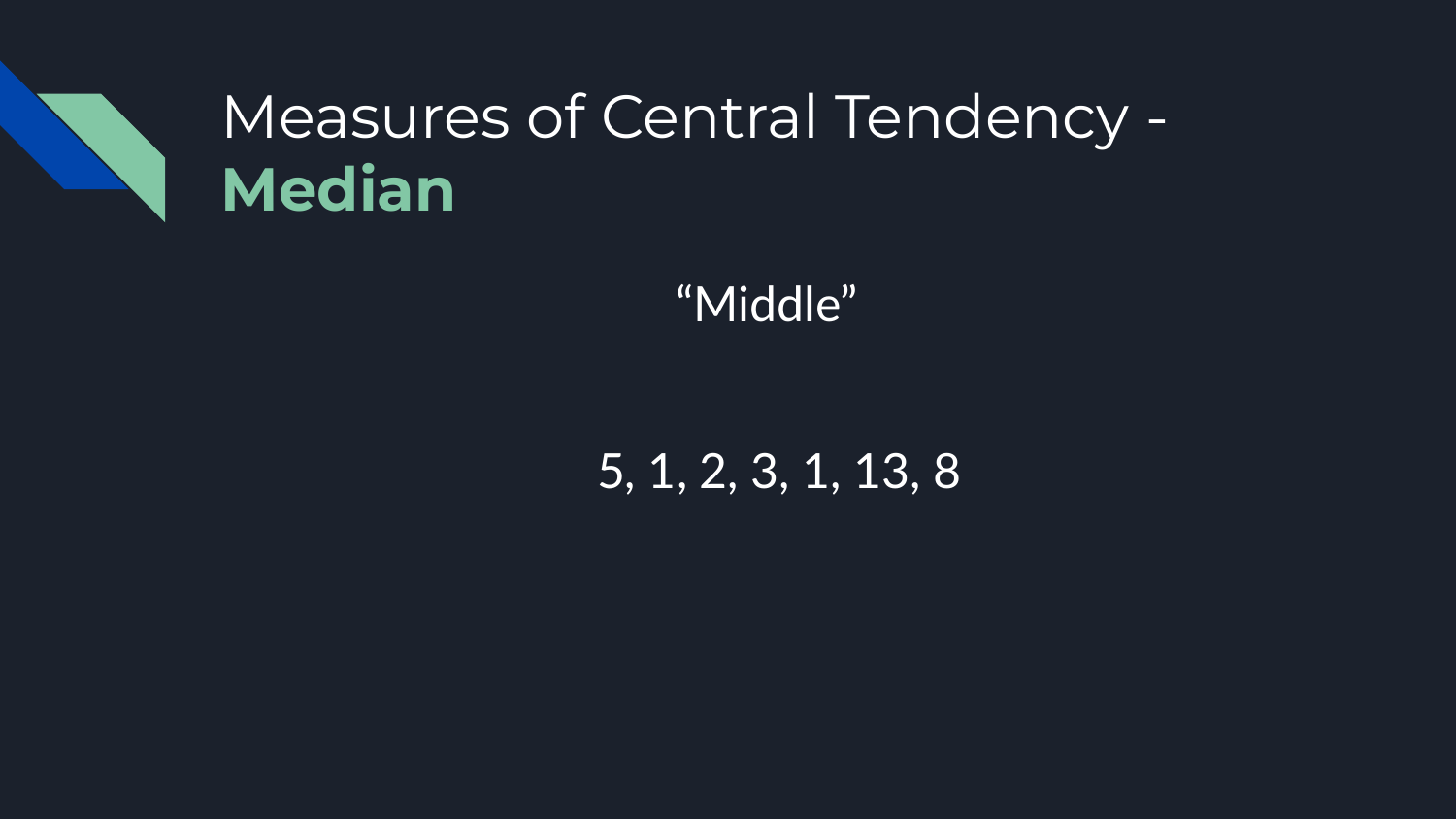

# Measures of Central Tendency - Median
“Middle”

  5, 1, 2, 3, 1, 13, 8